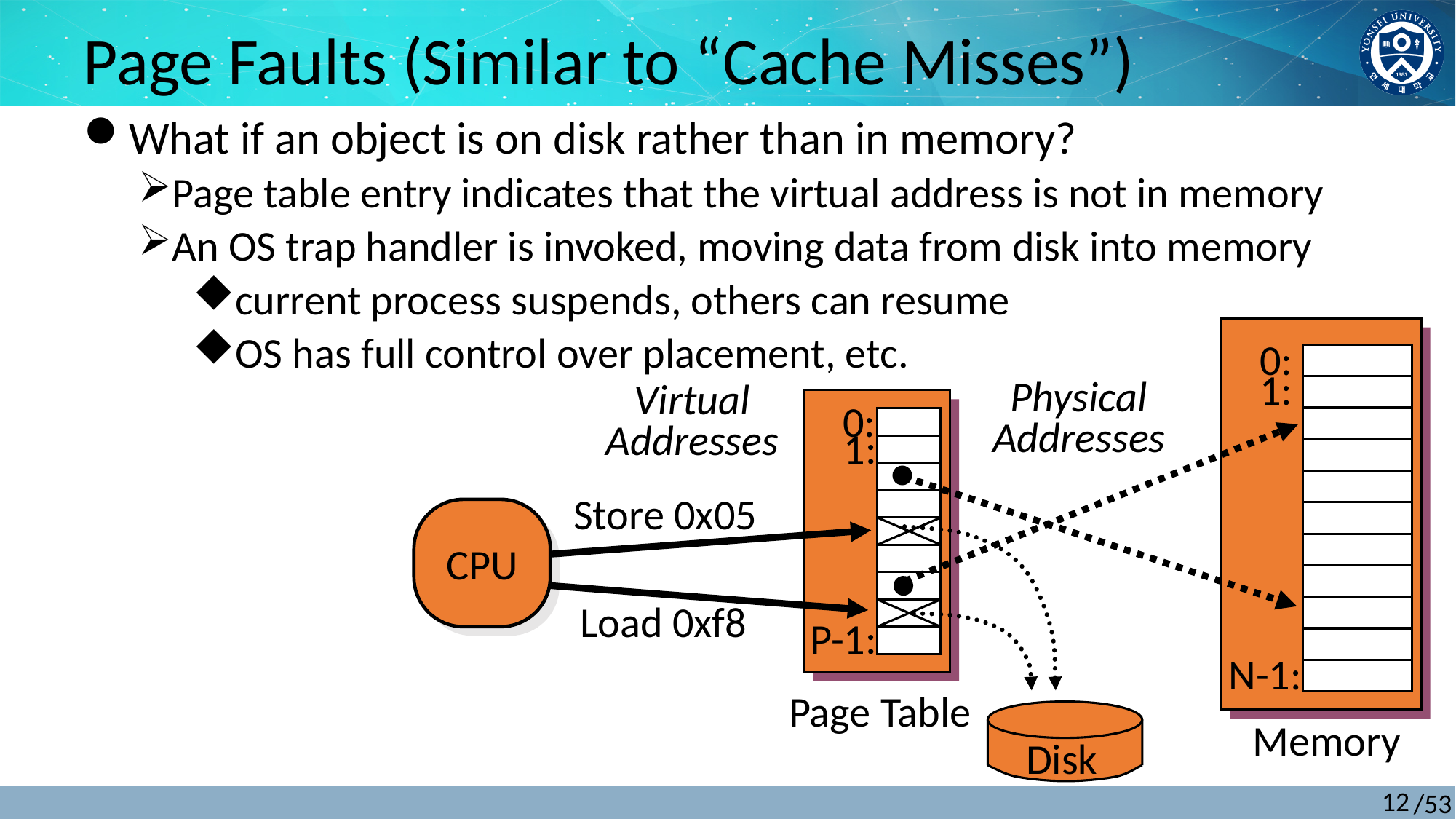

Page Faults (Similar to “Cache Misses”)
What if an object is on disk rather than in memory?
Page table entry indicates that the virtual address is not in memory
An OS trap handler is invoked, moving data from disk into memory
current process suspends, others can resume
OS has full control over placement, etc.

0:

1:
Physical
Addresses
Virtual
Addresses
0:

1:

Store 0x05
CPU

Load 0xf8

P-1:

N-1:
Page Table

Memory
Disk
12